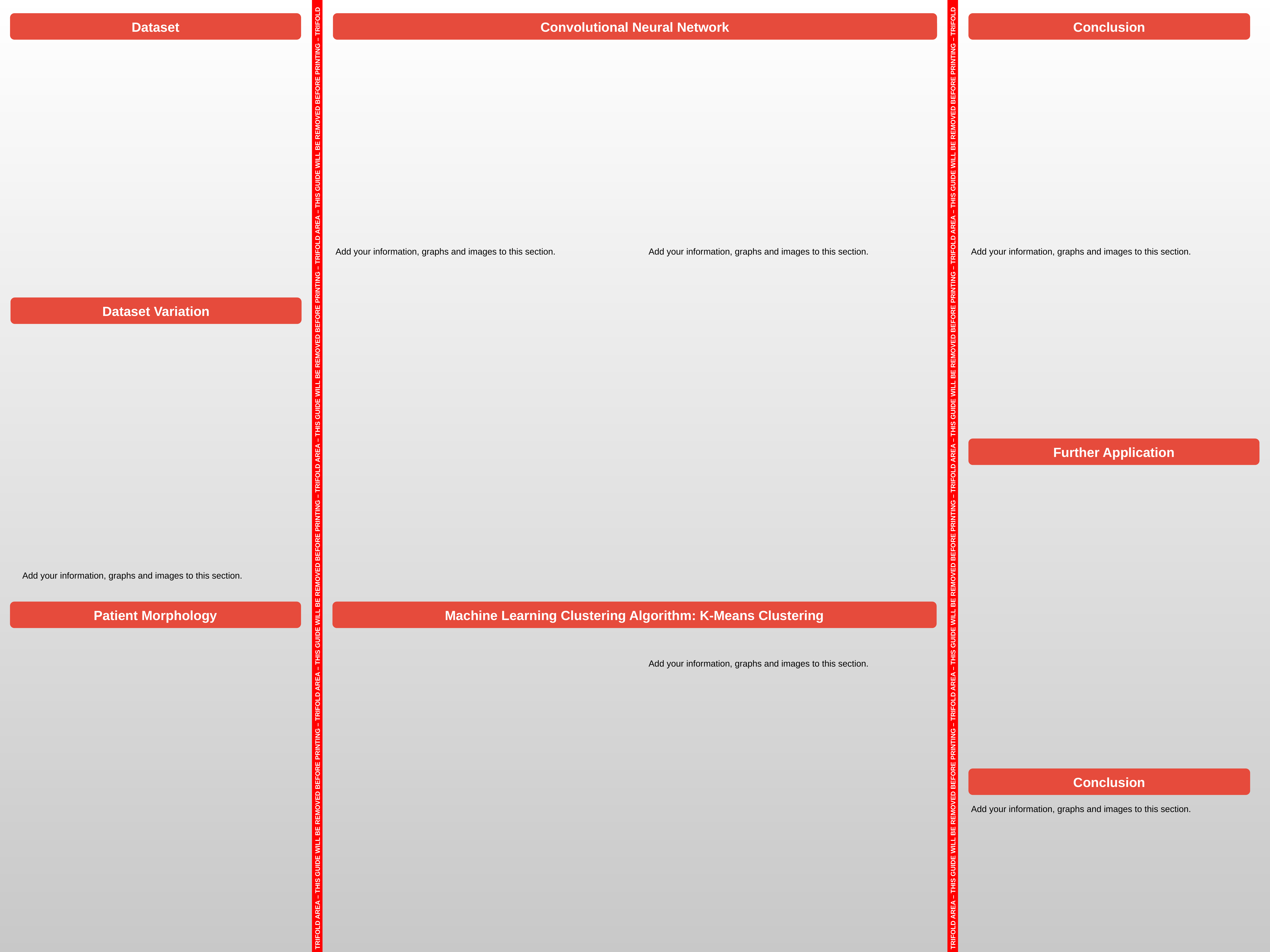

TRIFOLD AREA – THIS GUIDE WILL BE REMOVED BEFORE PRINTING – TRIFOLD AREA – THIS GUIDE WILL BE REMOVED BEFORE PRINTING – TRIFOLD AREA – THIS GUIDE WILL BE REMOVED BEFORE PRINTING – TRIFOLD AREA – THIS GUIDE WILL BE REMOVED BEFORE PRINTING – TRIFOLD
TRIFOLD AREA – THIS GUIDE WILL BE REMOVED BEFORE PRINTING – TRIFOLD AREA – THIS GUIDE WILL BE REMOVED BEFORE PRINTING – TRIFOLD AREA – THIS GUIDE WILL BE REMOVED BEFORE PRINTING – TRIFOLD AREA – THIS GUIDE WILL BE REMOVED BEFORE PRINTING – TRIFOLD
Dataset
Convolutional Neural Network
Conclusion
Add your information, graphs and images to this section.
Add your information, graphs and images to this section.
Add your information, graphs and images to this section.
Dataset Variation
Further Application
Add your information, graphs and images to this section.
Patient Morphology
Machine Learning Clustering Algorithm: K-Means Clustering
Add your information, graphs and images to this section.
Conclusion
Add your information, graphs and images to this section.